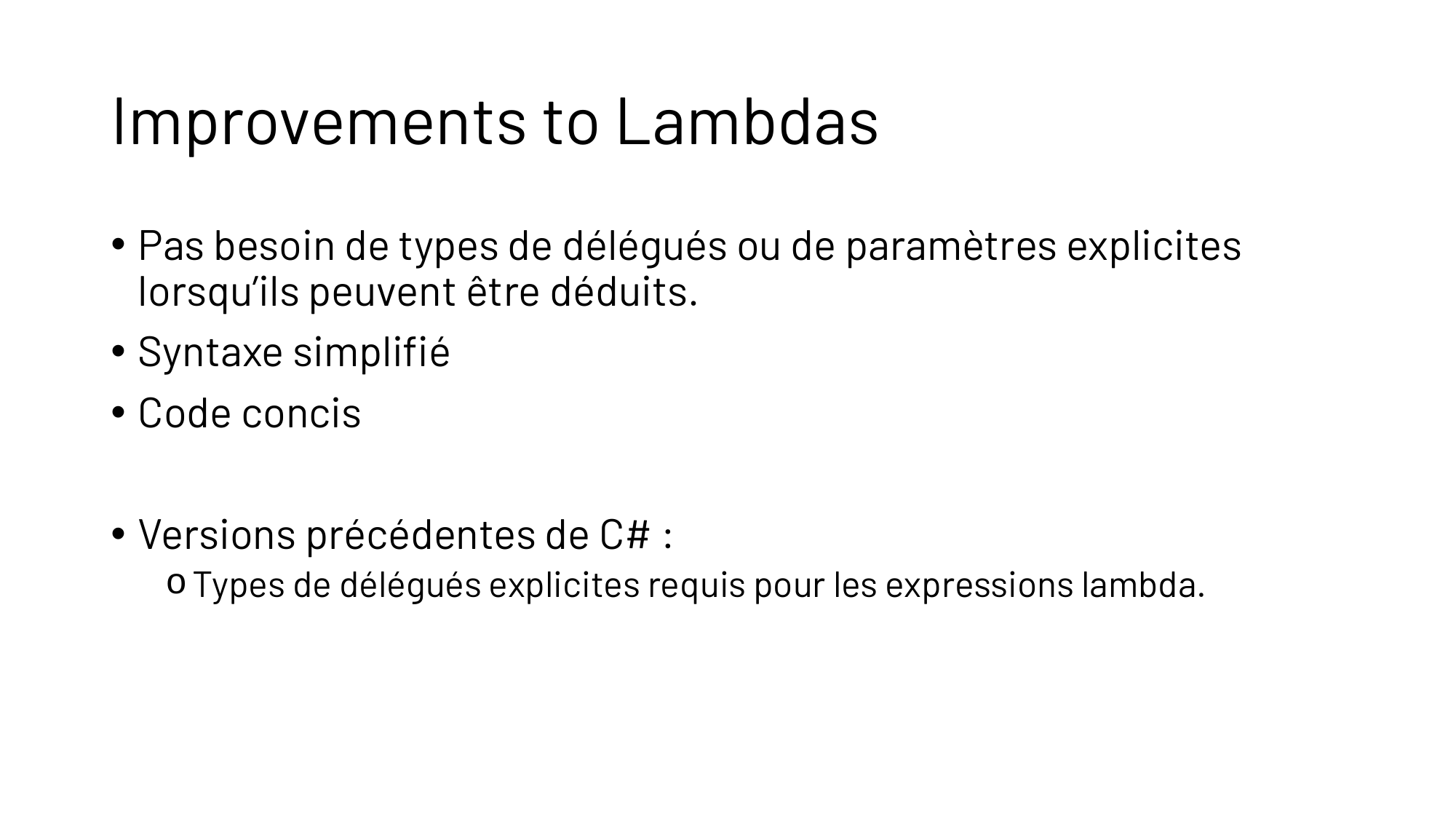

# Improvements to Lambdas
Pas besoin de types de délégués ou de paramètres explicites lorsqu’ils peuvent être déduits.
Syntaxe simplifié
Code concis

Versions précédentes de C# :
Types de délégués explicites requis pour les expressions lambda.